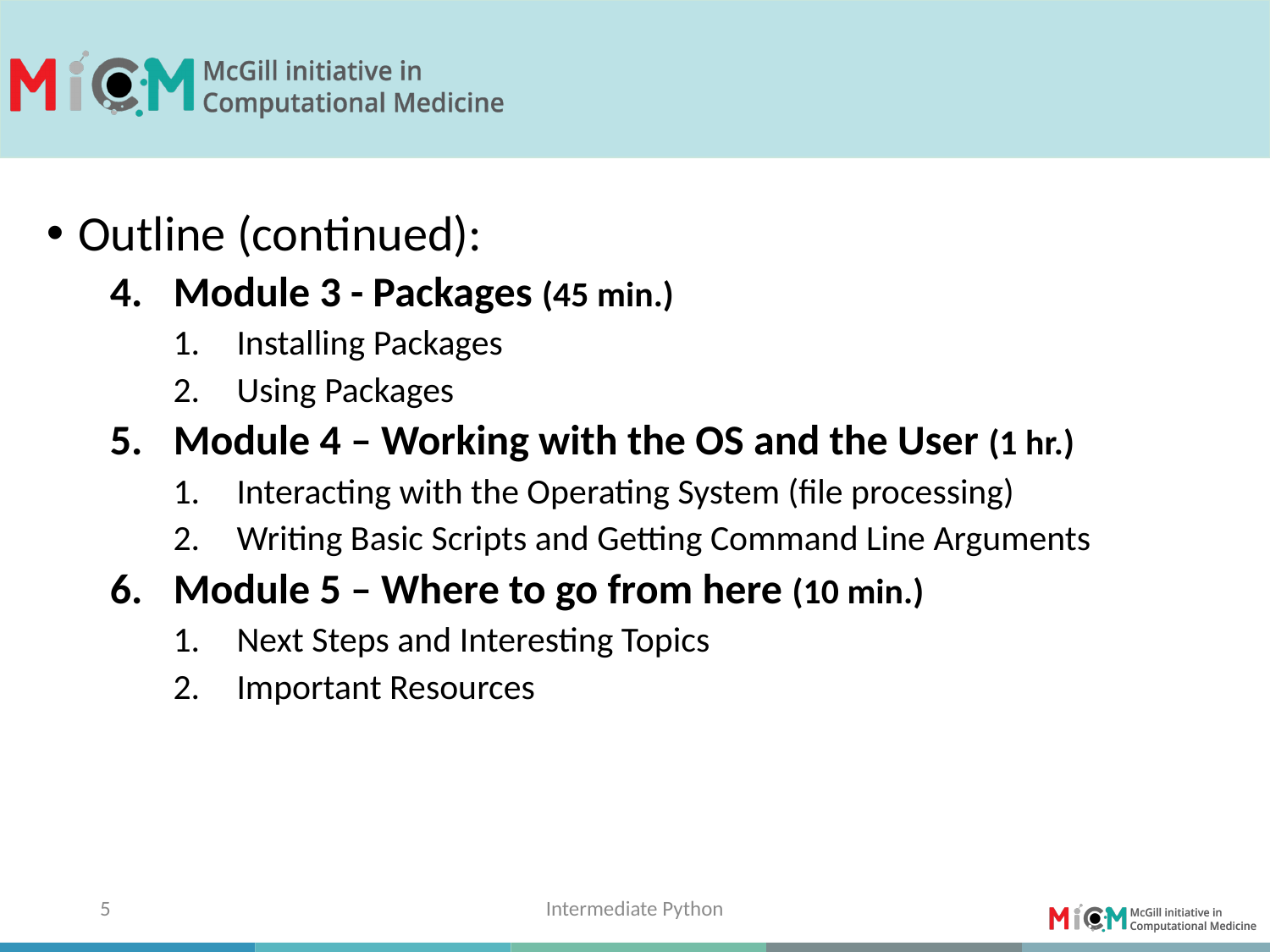

Outline (continued):
Module 3 - Packages (45 min.)
Installing Packages
Using Packages
Module 4 – Working with the OS and the User (1 hr.)
Interacting with the Operating System (file processing)
Writing Basic Scripts and Getting Command Line Arguments
Module 5 – Where to go from here (10 min.)
Next Steps and Interesting Topics
Important Resources
5
Intermediate Python